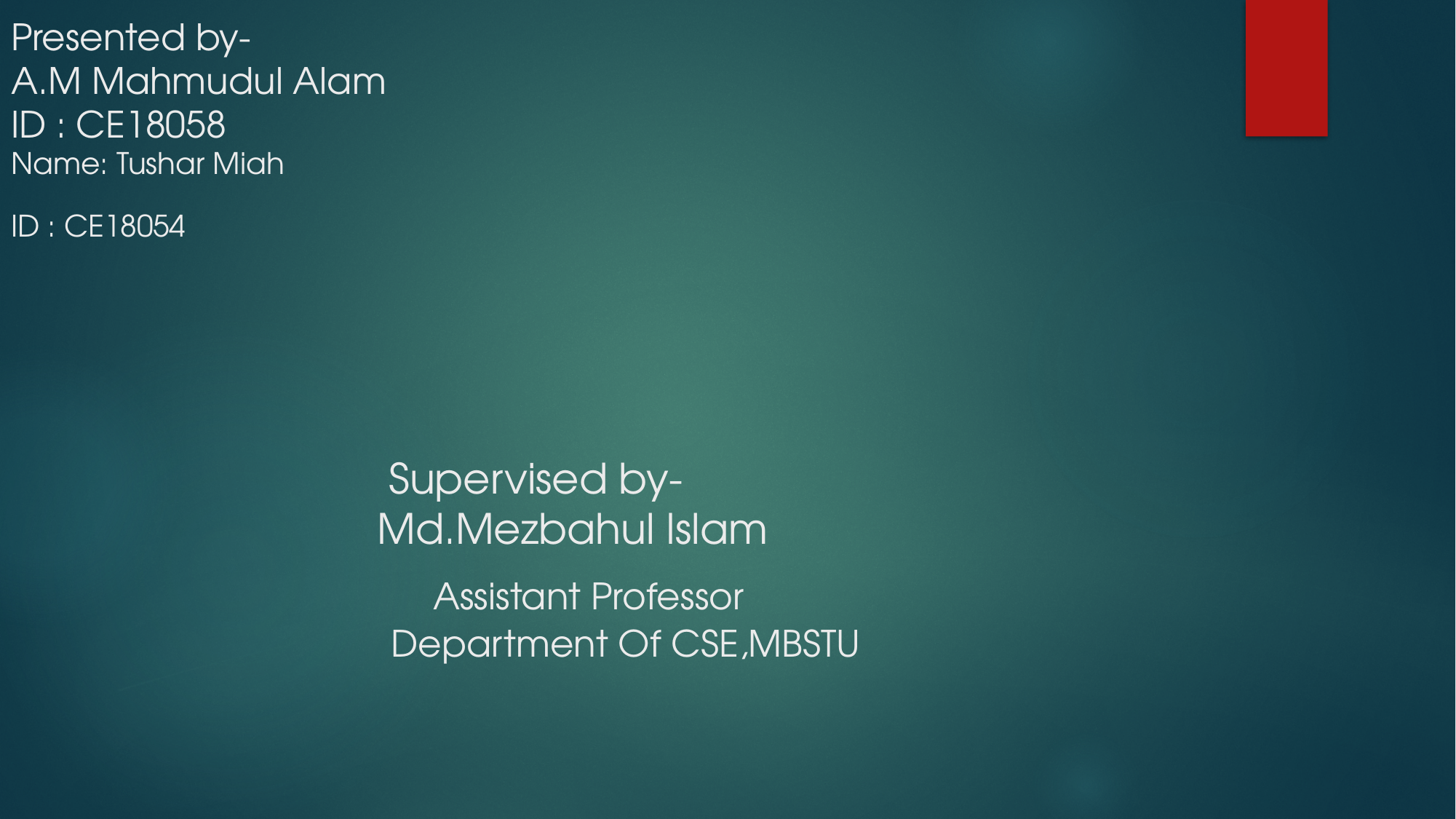

# Presented by- A.M Mahmudul Alam ID : CE18058 Name: Tushar Miah ID : CE18054 Supervised by- Md.Mezbahul Islam Assistant Professor Department Of CSE,MBSTU